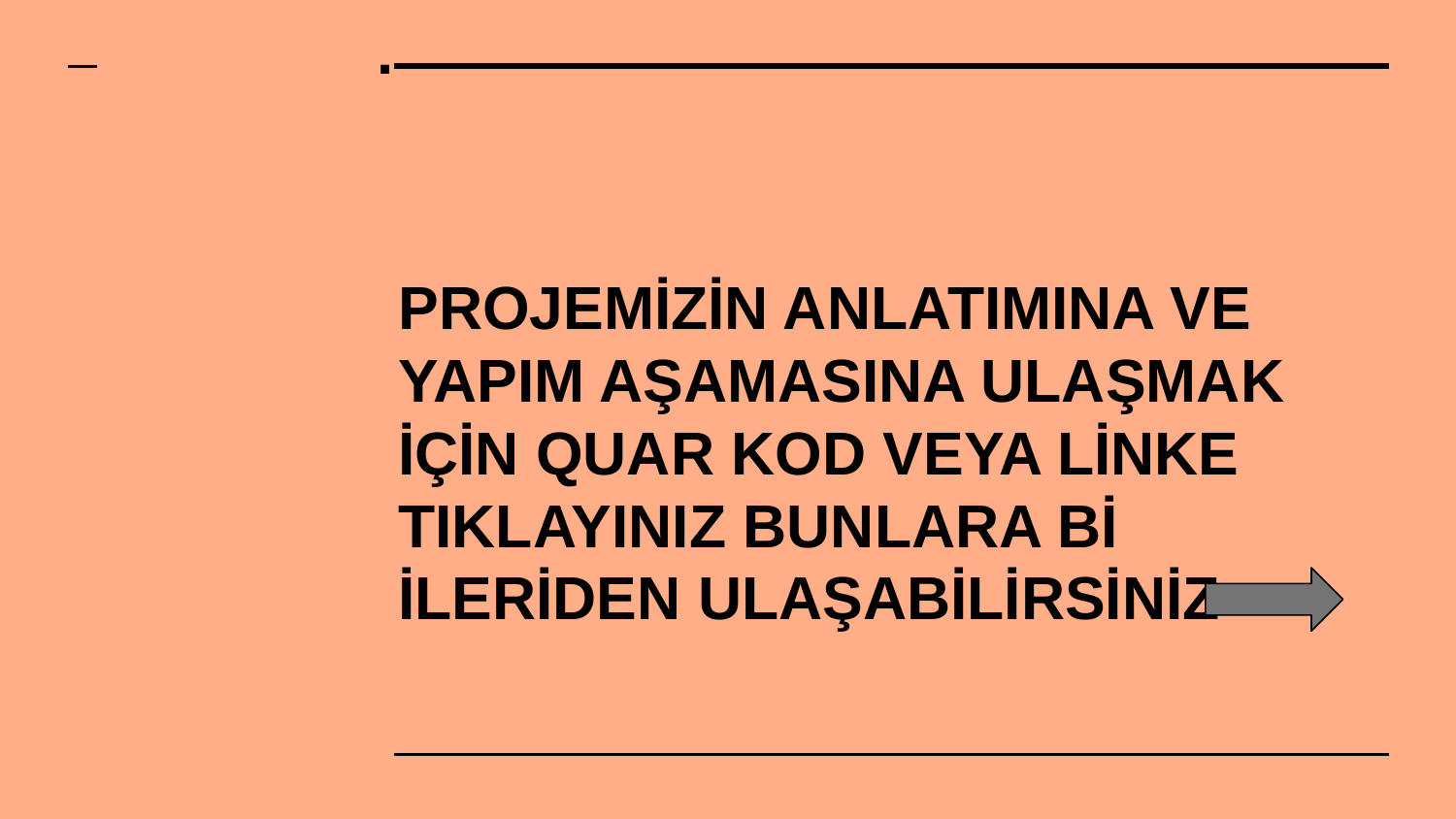

# .
PROJEMİZİN ANLATIMINA VE YAPIM AŞAMASINA ULAŞMAK İÇİN QUAR KOD VEYA LİNKE TIKLAYINIZ BUNLARA Bİ İLERİDEN ULAŞABİLİRSİNİZ